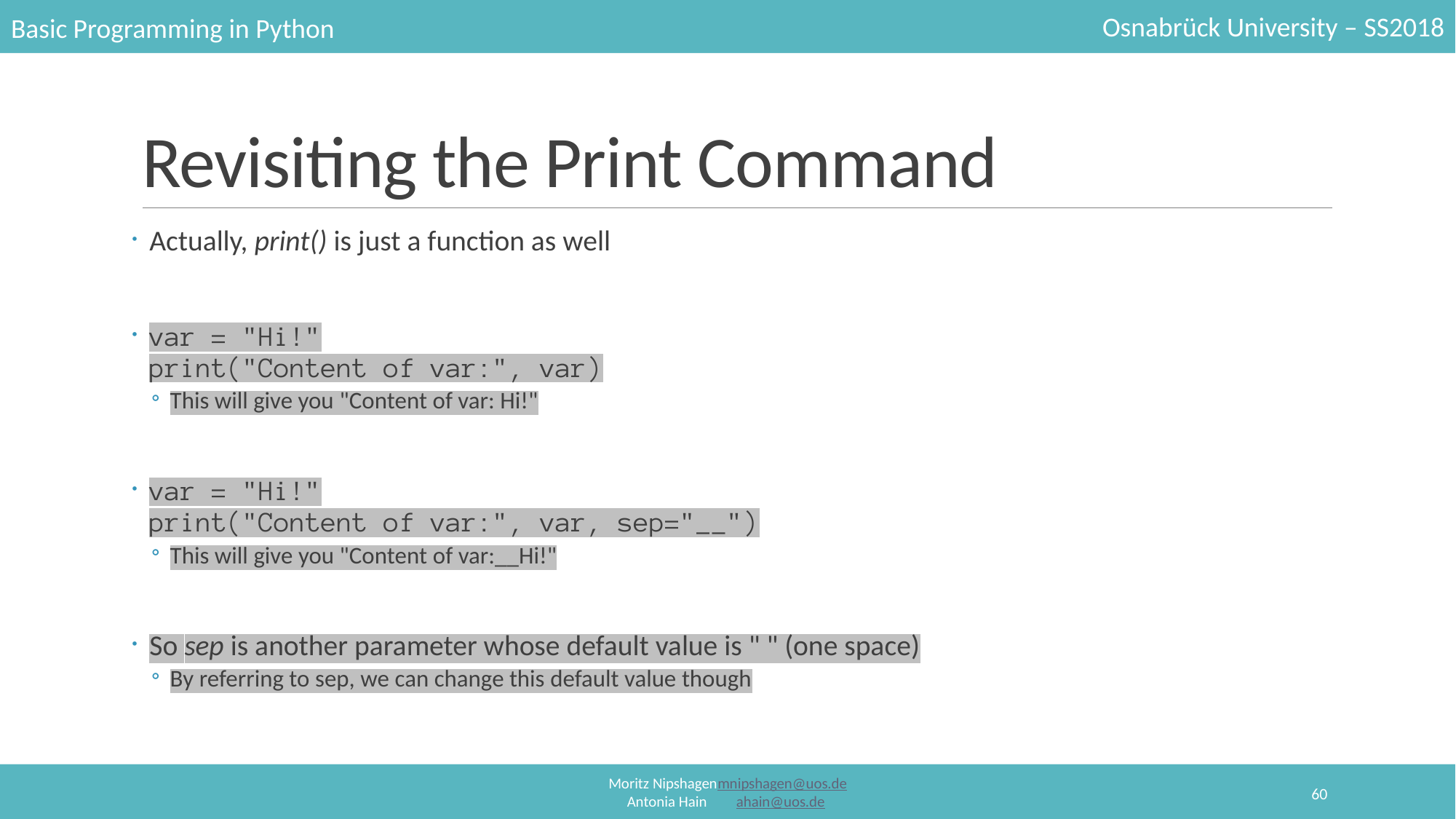

# Revisiting the Print Command
Actually, print() is just a function as well

var = "Hi!"
print("Content of var:", var)
This will give you "Content of var: Hi!"

var = "Hi!"
print("Content of var:", var, sep="__")
This will give you "Content of var:__Hi!"

So sep is another parameter whose default value is " " (one space)
By referring to sep, we can change this default value though

60